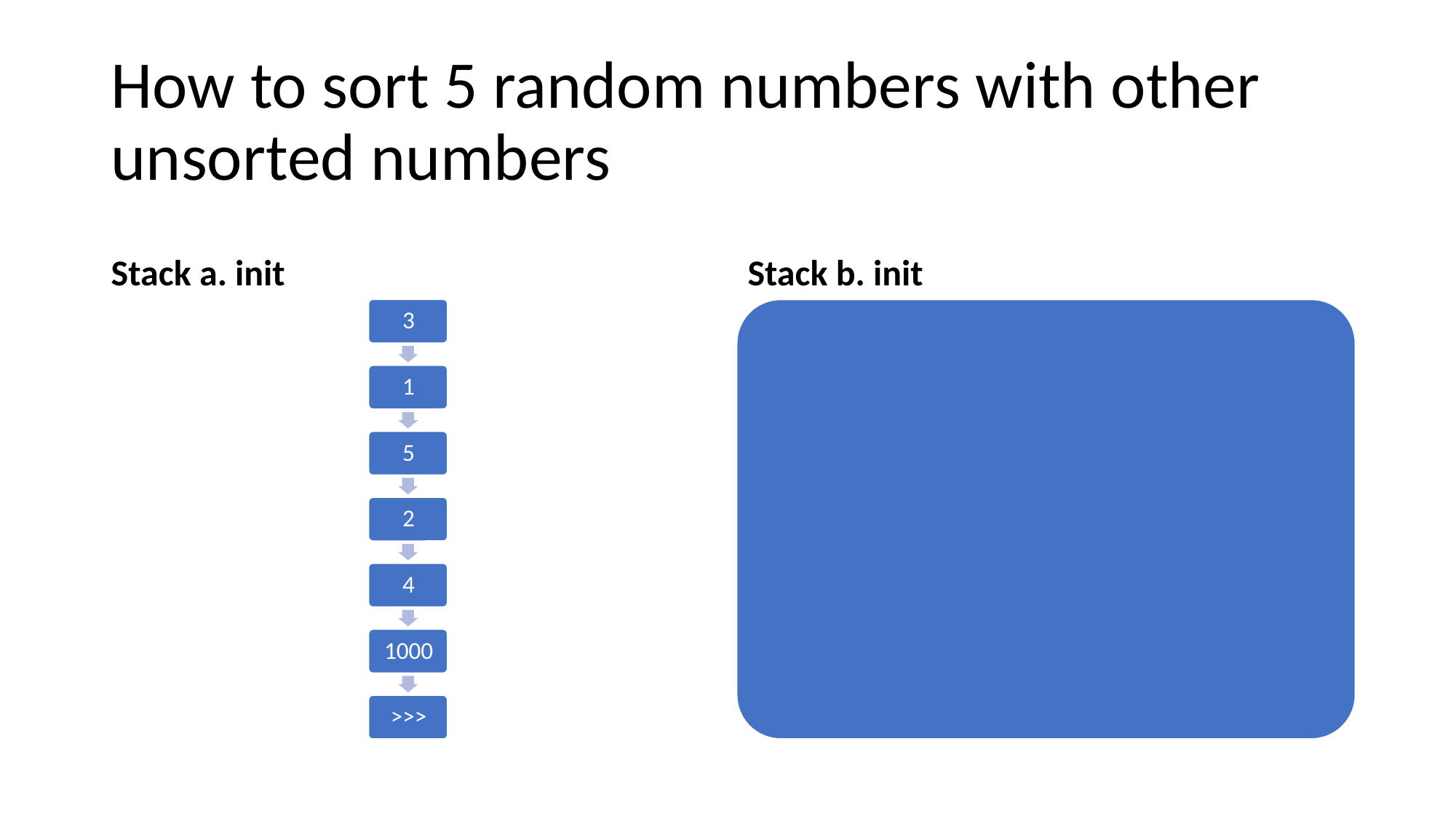

# How to sort 5 random numbers with other unsorted numbers
Stack a. init
Stack b. init
3

1

5

2

4

1000

>>>